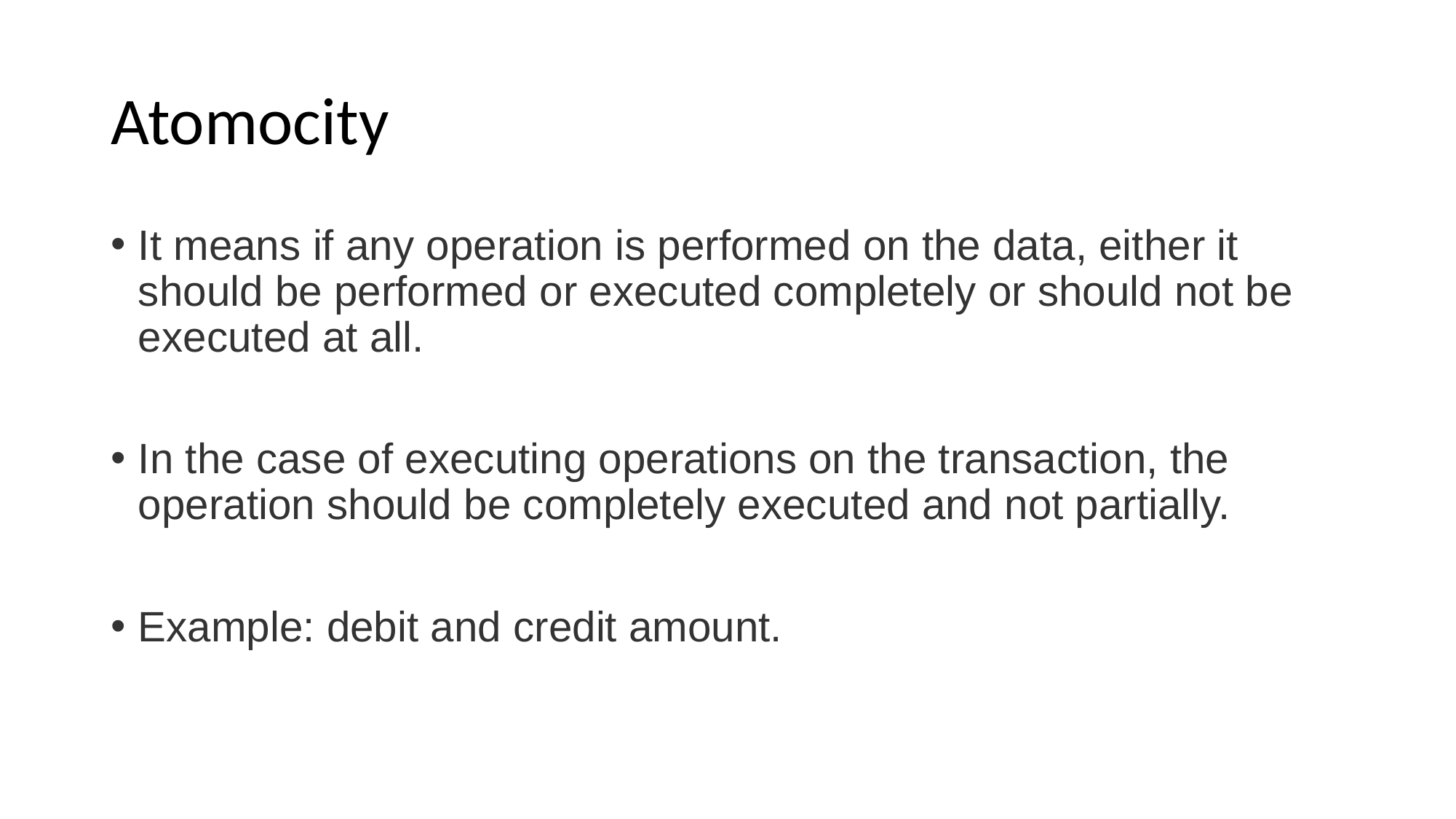

# Atomocity
It means if any operation is performed on the data, either it should be performed or executed completely or should not be executed at all.

In the case of executing operations on the transaction, the operation should be completely executed and not partially.

Example: debit and credit amount.